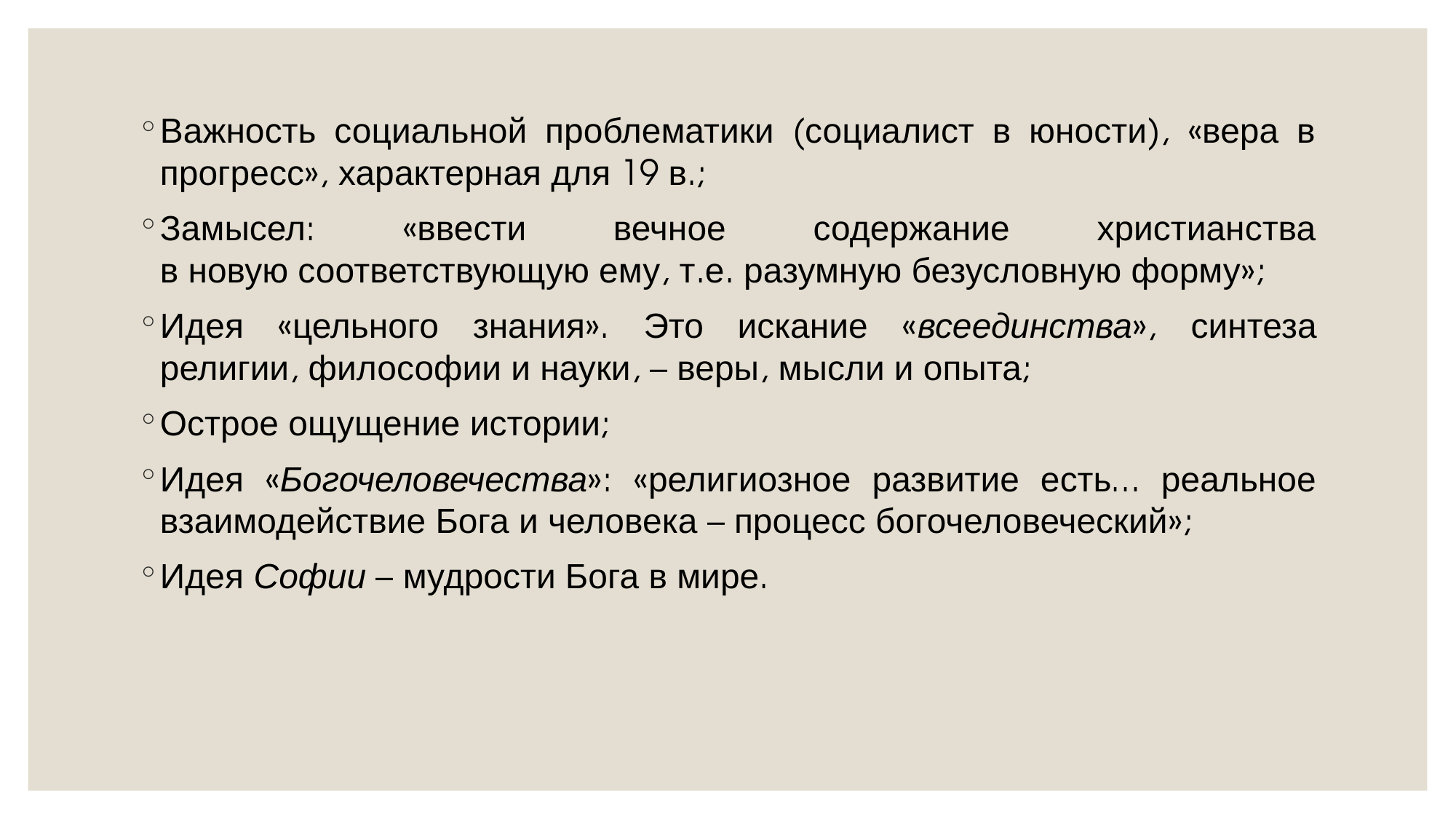

Важность социальной проблематики (социалист в юности), «вера в прогресс», характерная для 19 в.;
Замысел: «ввести вечное содержание христианства в новую соответствующую ему, т.е. разумную безусловную форму»;
Идея «цельного знания». Это искание «всеединства», синтеза религии, философии и науки, – веры, мысли и опыта;
Острое ощущение истории;
Идея «Богочеловечества»: «религиозное развитие есть… реальное взаимодействие Бога и человека – процесс богочеловеческий»;
Идея Софии – мудрости Бога в мире.